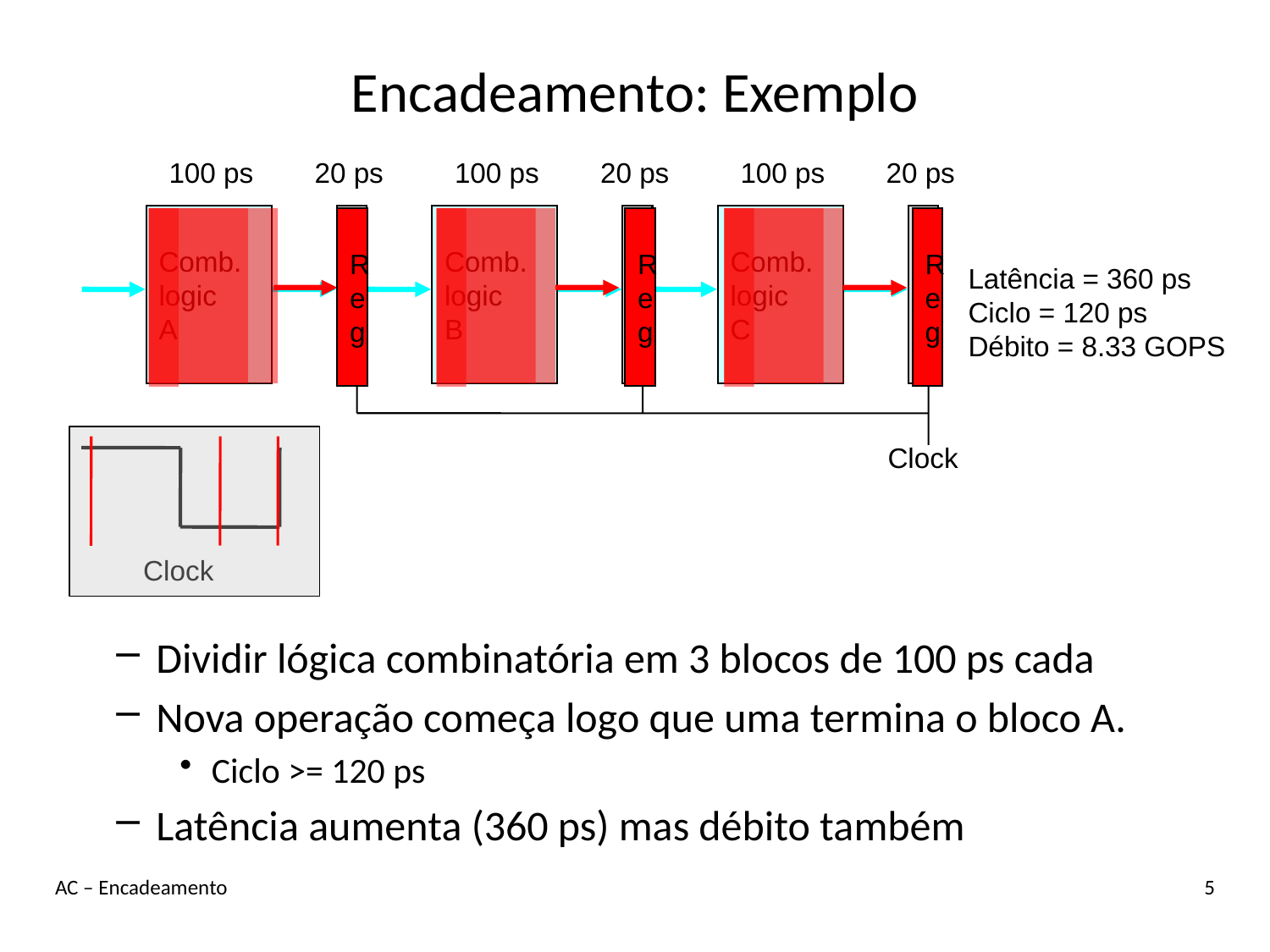

# Encadeamento: Exemplo
100 ps
20 ps
100 ps
20 ps
100 ps
20 ps
Comb.
logic
A
R
e
g
Comb.
logic
B
R
e
g
Comb.
logic
C
R
e
g
Latência = 360 ps
Ciclo = 120 ps
Débito = 8.33 GOPS

Clock

R
e
g

R
e
g

R
e
g

Clock
Dividir lógica combinatória em 3 blocos de 100 ps cada
Nova operação começa logo que uma termina o bloco A.
Ciclo >= 120 ps
Latência aumenta (360 ps) mas débito também
AC – Encadeamento
5